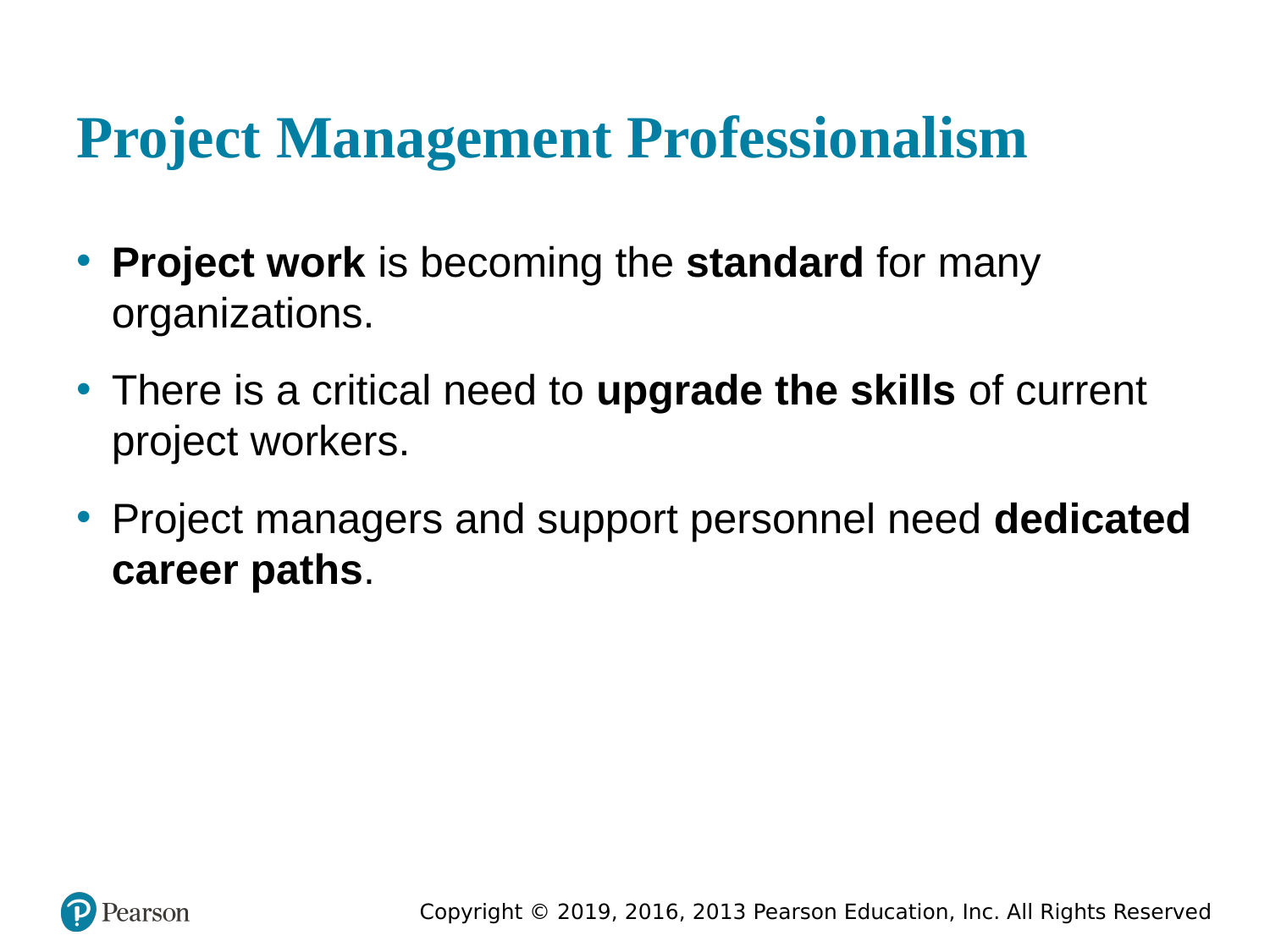

# Project Management Professionalism
Project work is becoming the standard for many organizations.
There is a critical need to upgrade the skills of current project workers.
Project managers and support personnel need dedicated career paths.